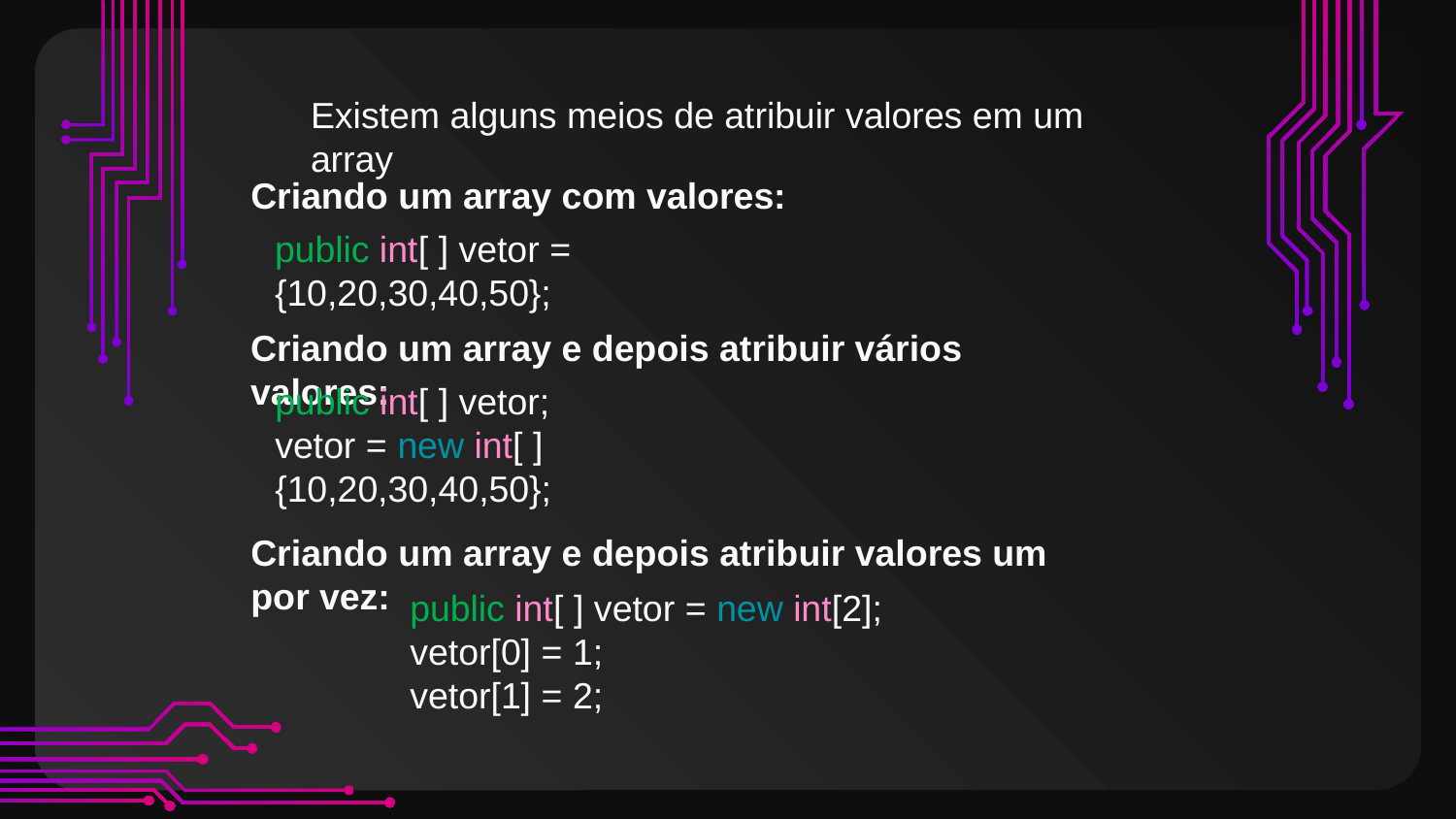

Existem alguns meios de atribuir valores em um array
Criando um array com valores:
public int[ ] vetor = {10,20,30,40,50};
Criando um array e depois atribuir vários valores:
public int[ ] vetor;
vetor = new int[ ] {10,20,30,40,50};

Criando um array e depois atribuir valores um por vez:
public int[ ] vetor = new int[2];
vetor[0] = 1;
vetor[1] = 2;